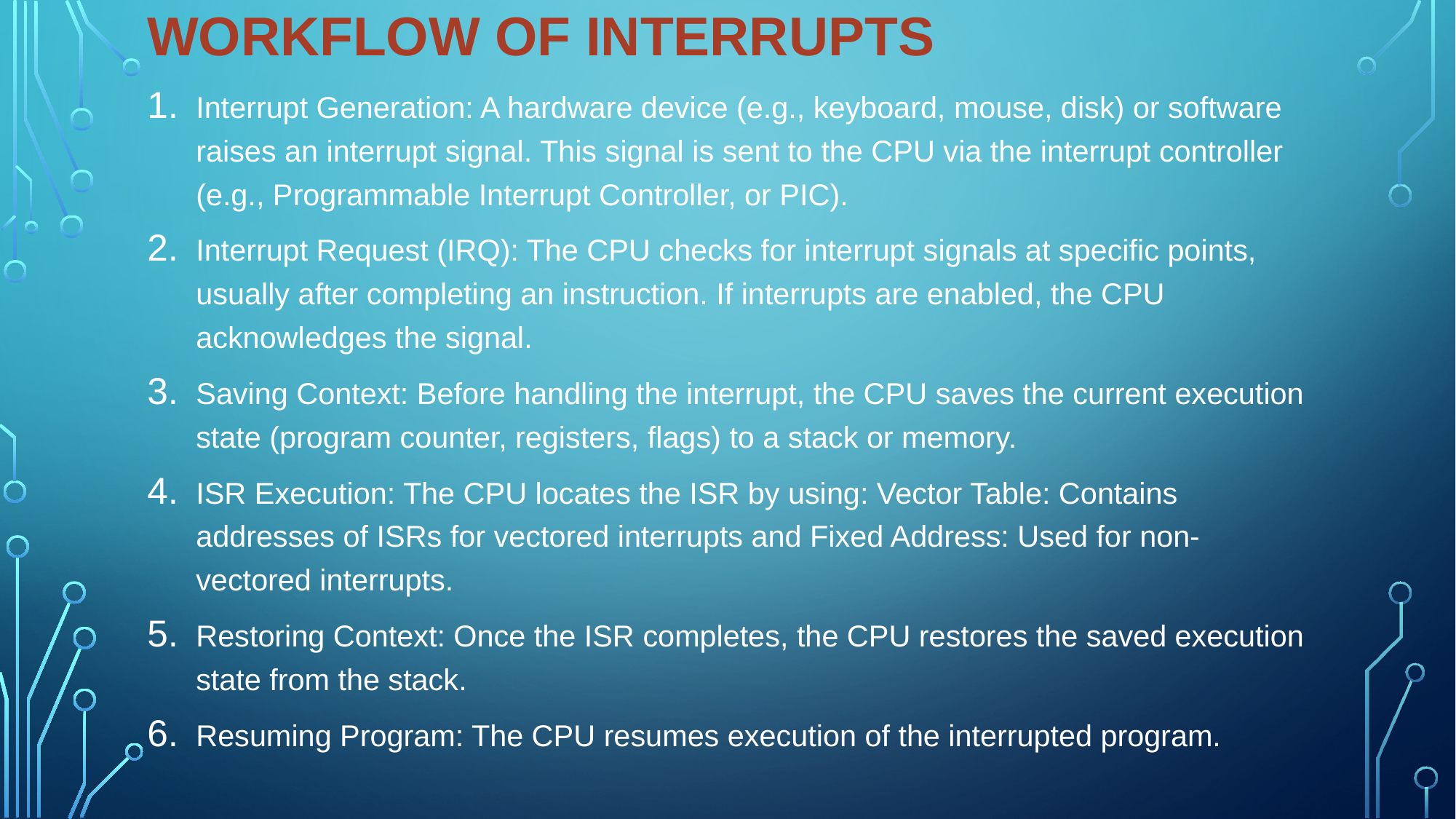

# WORKFLOW OF Interrupts
Interrupt Generation: A hardware device (e.g., keyboard, mouse, disk) or software raises an interrupt signal. This signal is sent to the CPU via the interrupt controller (e.g., Programmable Interrupt Controller, or PIC).
Interrupt Request (IRQ): The CPU checks for interrupt signals at specific points, usually after completing an instruction. If interrupts are enabled, the CPU acknowledges the signal.
Saving Context: Before handling the interrupt, the CPU saves the current execution state (program counter, registers, flags) to a stack or memory.
ISR Execution: The CPU locates the ISR by using: Vector Table: Contains addresses of ISRs for vectored interrupts and Fixed Address: Used for non-vectored interrupts.
Restoring Context: Once the ISR completes, the CPU restores the saved execution state from the stack.
Resuming Program: The CPU resumes execution of the interrupted program.